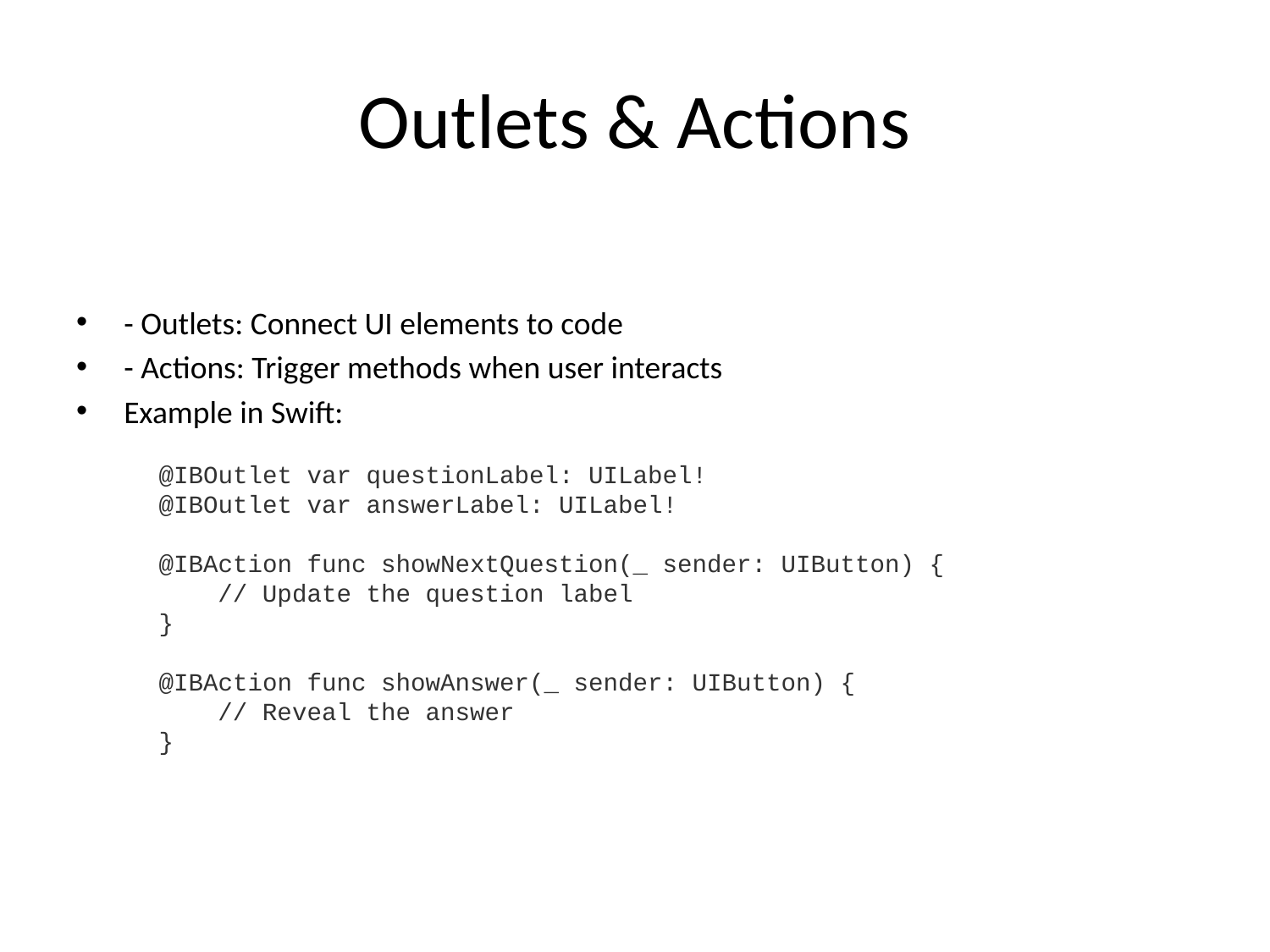

# Outlets & Actions

- Outlets: Connect UI elements to code
- Actions: Trigger methods when user interacts
Example in Swift:
@IBOutlet var questionLabel: UILabel!
@IBOutlet var answerLabel: UILabel!

@IBAction func showNextQuestion(_ sender: UIButton) {
    // Update the question label
}

@IBAction func showAnswer(_ sender: UIButton) {
    // Reveal the answer
}